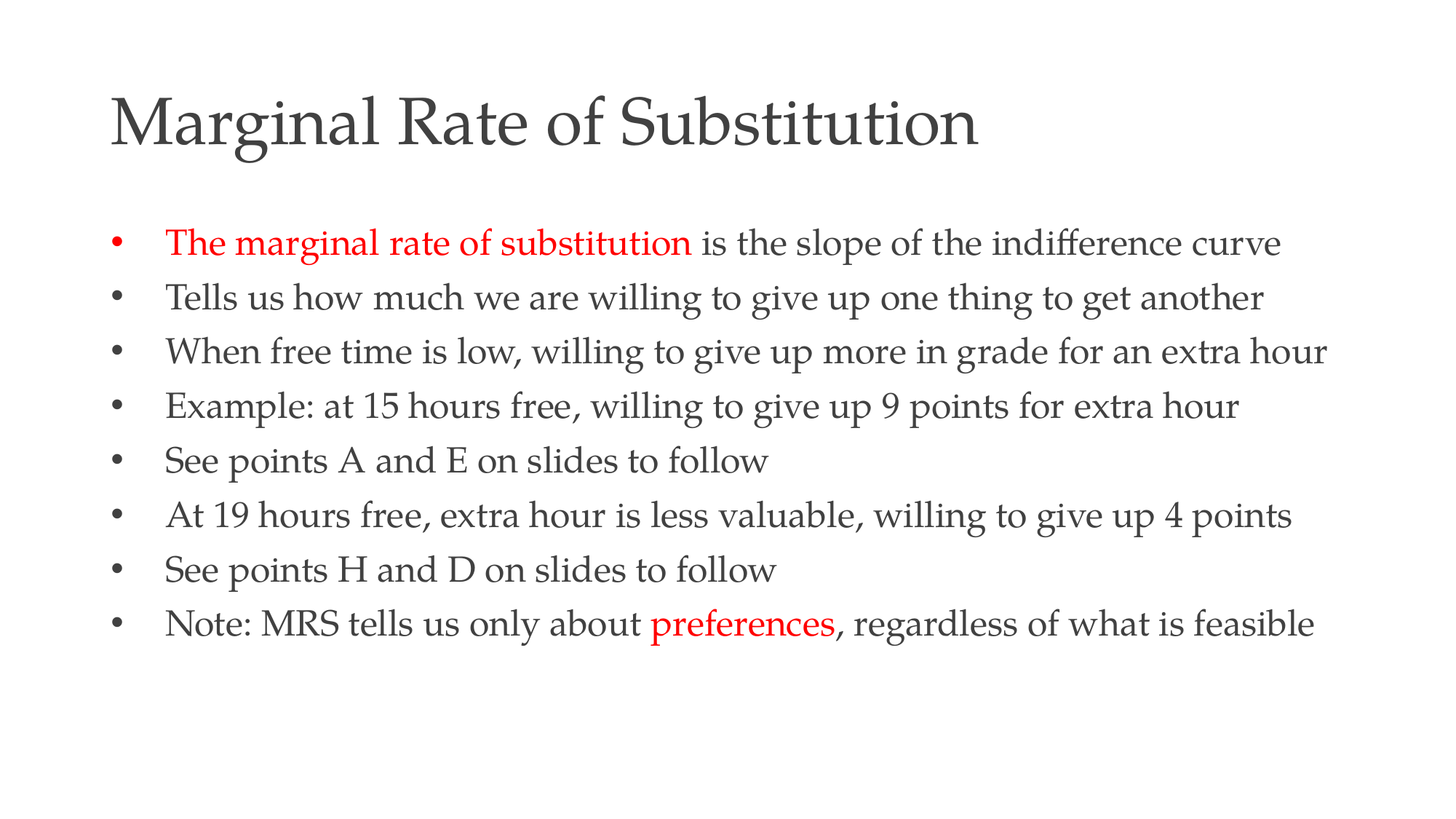

# Marginal Rate of Substitution
The marginal rate of substitution is the slope of the indifference curve
Tells us how much we are willing to give up one thing to get another
When free time is low, willing to give up more in grade for an extra hour
Example: at 15 hours free, willing to give up 9 points for extra hour
See points A and E on slides to follow
At 19 hours free, extra hour is less valuable, willing to give up 4 points
See points H and D on slides to follow
Note: MRS tells us only about preferences, regardless of what is feasible